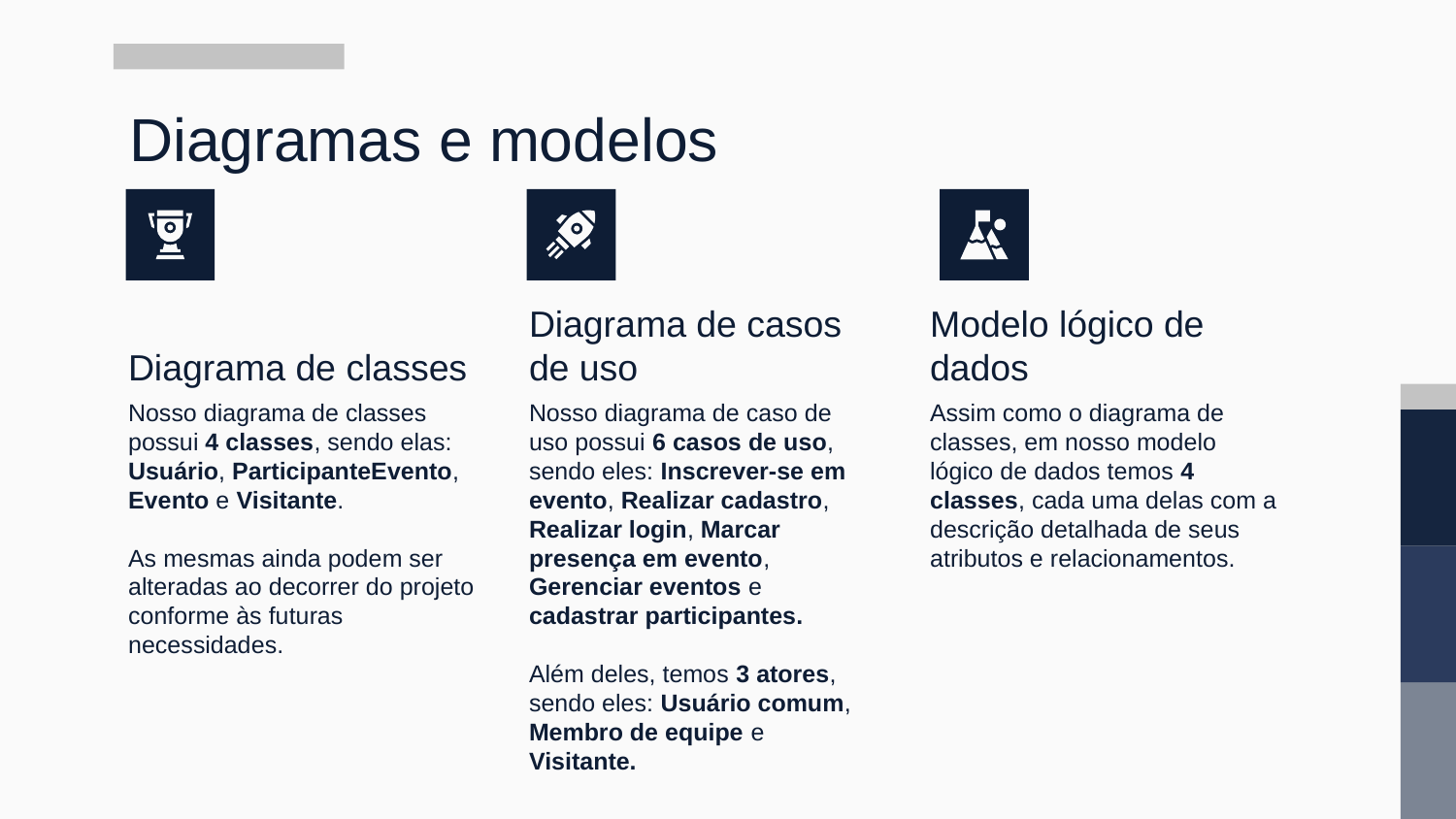

# Diagramas e modelos

Diagrama de classes
Diagrama de casos de uso
Modelo lógico de dados
Nosso diagrama de classes possui 4 classes, sendo elas: Usuário, ParticipanteEvento, Evento e Visitante.

As mesmas ainda podem ser alteradas ao decorrer do projeto conforme às futuras necessidades.
Nosso diagrama de caso de uso possui 6 casos de uso, sendo eles: Inscrever-se em evento, Realizar cadastro, Realizar login, Marcar presença em evento, Gerenciar eventos e cadastrar participantes.

Além deles, temos 3 atores, sendo eles: Usuário comum, Membro de equipe e Visitante.
Assim como o diagrama de classes, em nosso modelo lógico de dados temos 4 classes, cada uma delas com a descrição detalhada de seus atributos e relacionamentos.